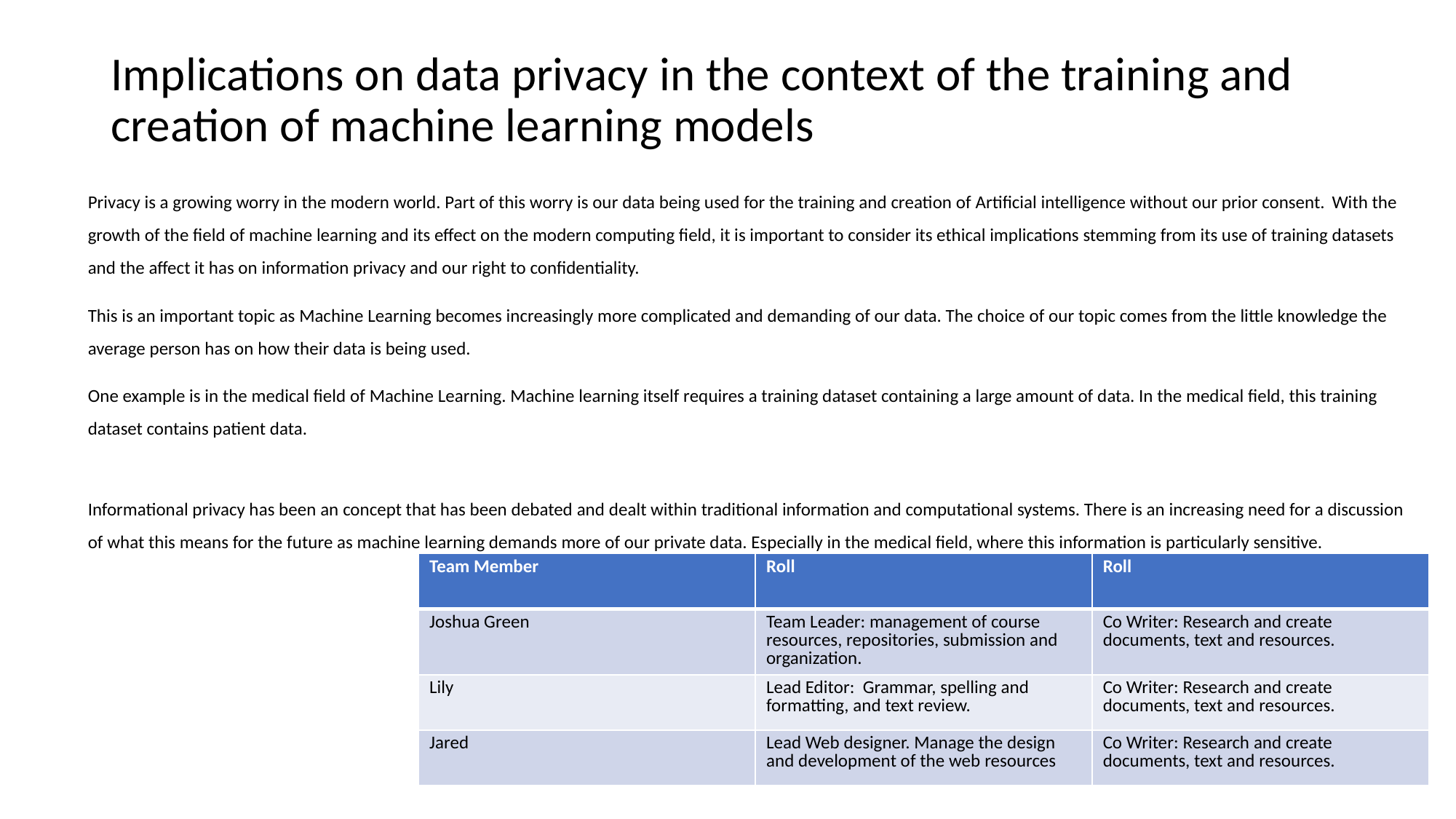

# Implications on data privacy in the context of the training and creation of machine learning models
Privacy is a growing worry in the modern world. Part of this worry is our data being used for the training and creation of Artificial intelligence without our prior consent. With the growth of the field of machine learning and its effect on the modern computing field, it is important to consider its ethical implications stemming from its use of training datasets and the affect it has on information privacy and our right to confidentiality.
This is an important topic as Machine Learning becomes increasingly more complicated and demanding of our data. The choice of our topic comes from the little knowledge the average person has on how their data is being used.
One example is in the medical field of Machine Learning. Machine learning itself requires a training dataset containing a large amount of data. In the medical field, this training dataset contains patient data.

Informational privacy has been an concept that has been debated and dealt within traditional information and computational systems. There is an increasing need for a discussion of what this means for the future as machine learning demands more of our private data. Especially in the medical field, where this information is particularly sensitive.
| Team Member | Roll | Roll |
| --- | --- | --- |
| Joshua Green | Team Leader: management of course resources, repositories, submission and organization. | Co Writer: Research and create documents, text and resources. |
| Lily | Lead Editor: Grammar, spelling and formatting, and text review. | Co Writer: Research and create documents, text and resources. |
| Jared | Lead Web designer. Manage the design and development of the web resources | Co Writer: Research and create documents, text and resources. |